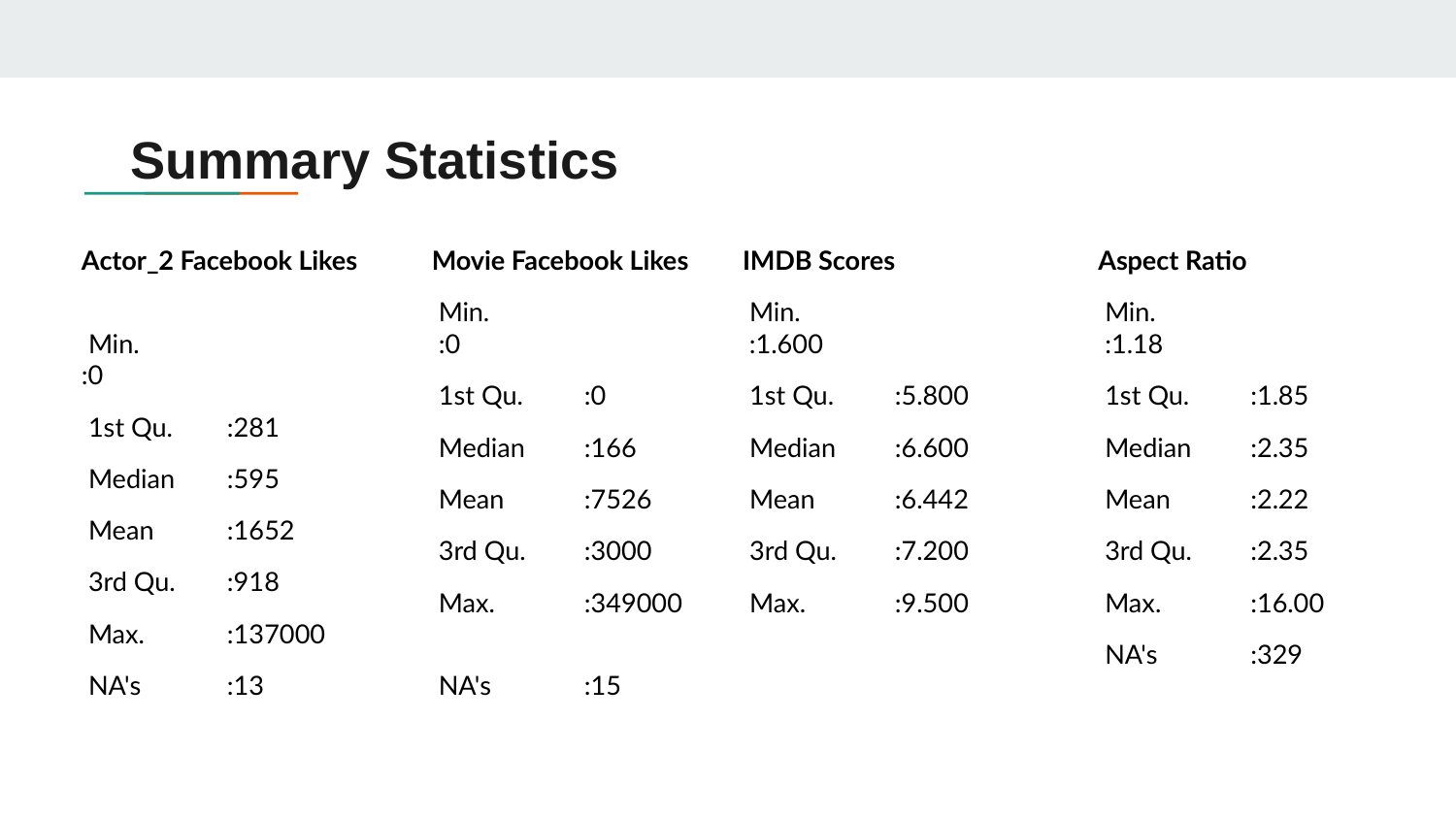

# Summary Statistics
Actor_2 Facebook Likes
 Min.   		:0
 1st Qu.	:281
 Median 	:595
 Mean   	:1652
 3rd Qu.	:918
 Max.   	:137000
 NA's   	:13
Movie Facebook Likes
 Min.  		 :0
 1st Qu.	 :0
 Median 	 :166
 Mean   	 :7526
 3rd Qu.	 :3000
 Max.   	 :349000
 NA's   	 :15
IMDB Scores
 Min.  		 :1.600
 1st Qu.	 :5.800
 Median 	 :6.600
 Mean   	 :6.442
 3rd Qu.	 :7.200
 Max.   	 :9.500

Aspect Ratio
 Min.  		 :1.18
 1st Qu.	 :1.85
 Median 	 :2.35
 Mean   	 :2.22
 3rd Qu.	 :2.35
 Max.   	 :16.00
 NA's   	 :329